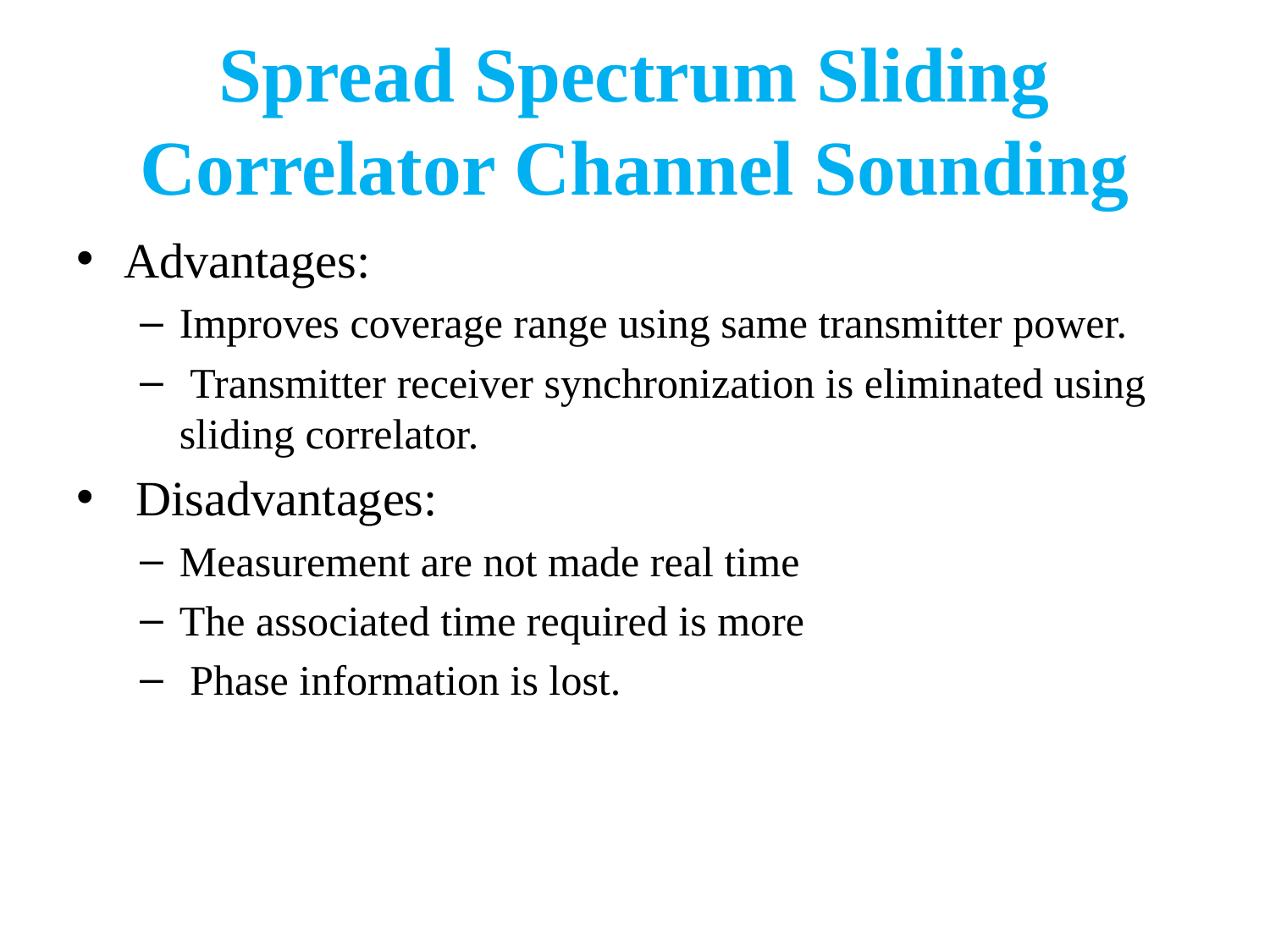

# Spread Spectrum Sliding Correlator Channel Sounding
Advantages:
Improves coverage range using same transmitter power.
 Transmitter receiver synchronization is eliminated using sliding correlator.
 Disadvantages:
Measurement are not made real time
The associated time required is more
 Phase information is lost.